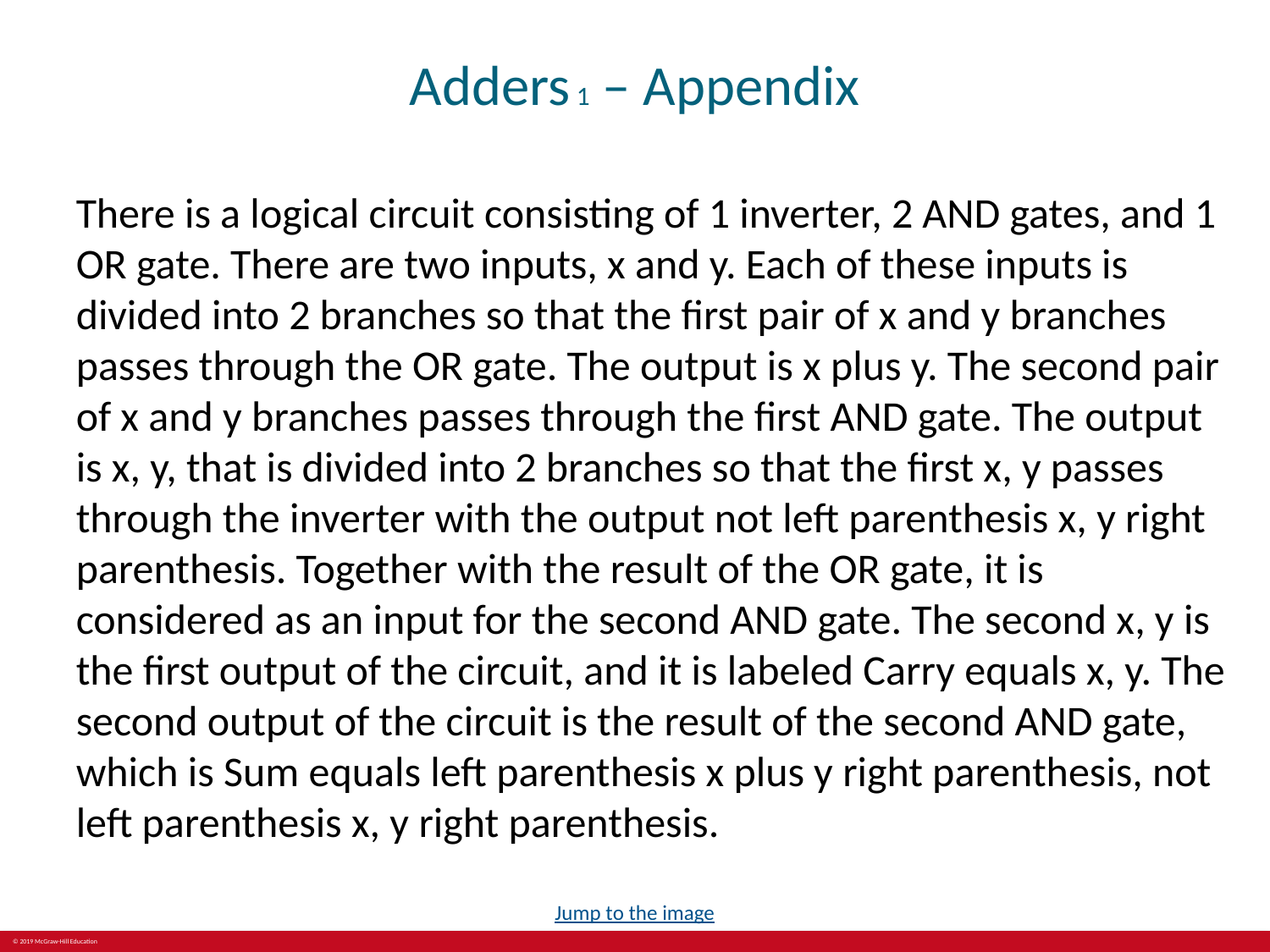

# Adders 1 – Appendix
There is a logical circuit consisting of 1 inverter, 2 AND gates, and 1 OR gate. There are two inputs, x and y. Each of these inputs is divided into 2 branches so that the first pair of x and y branches passes through the OR gate. The output is x plus y. The second pair of x and y branches passes through the first AND gate. The output is x, y, that is divided into 2 branches so that the first x, y passes through the inverter with the output not left parenthesis x, y right parenthesis. Together with the result of the OR gate, it is considered as an input for the second AND gate. The second x, y is the first output of the circuit, and it is labeled Carry equals x, y. The second output of the circuit is the result of the second AND gate, which is Sum equals left parenthesis x plus y right parenthesis, not left parenthesis x, y right parenthesis.
Jump to the image